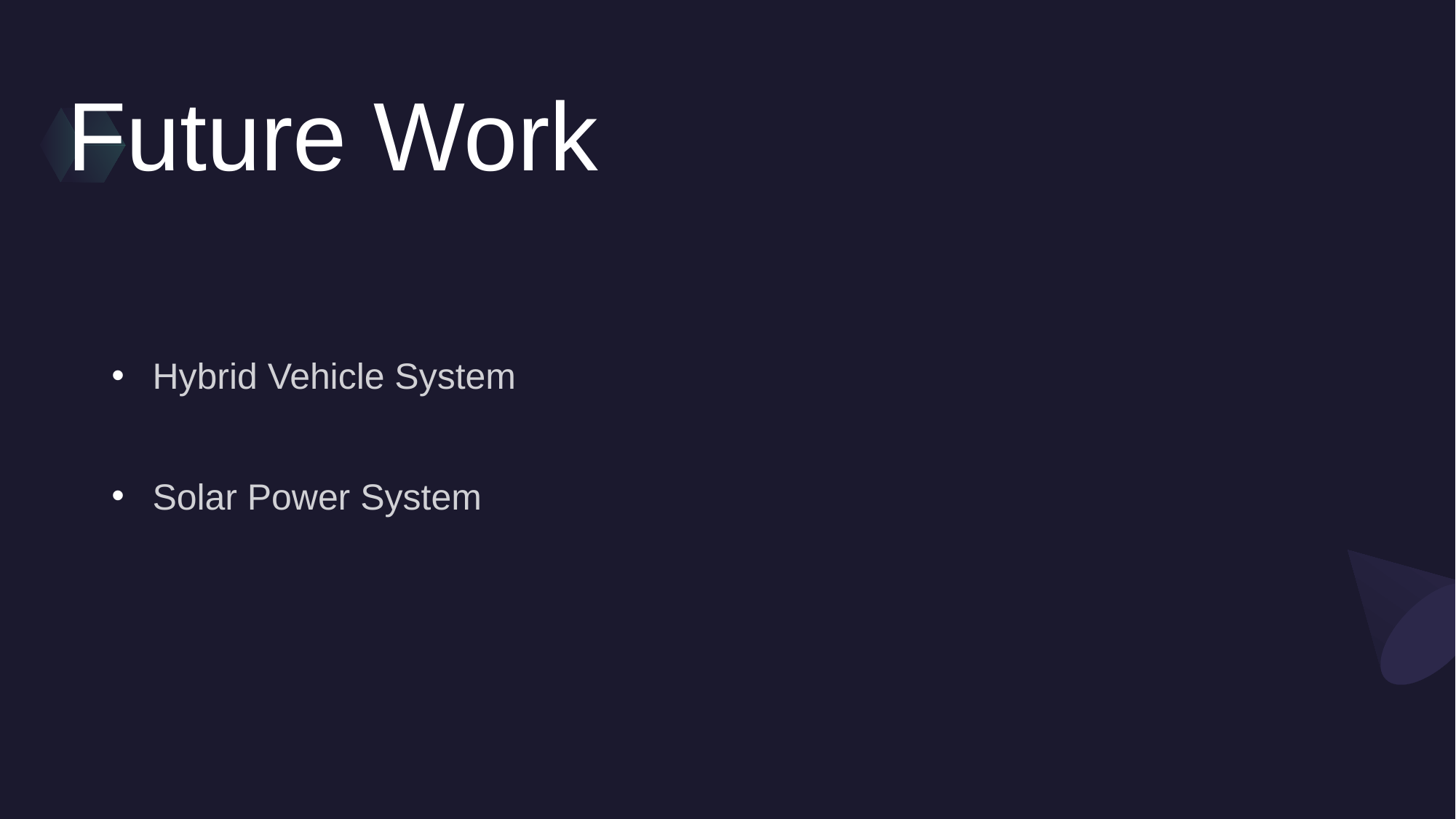

# Future Work
Hybrid Vehicle System

Solar Power System